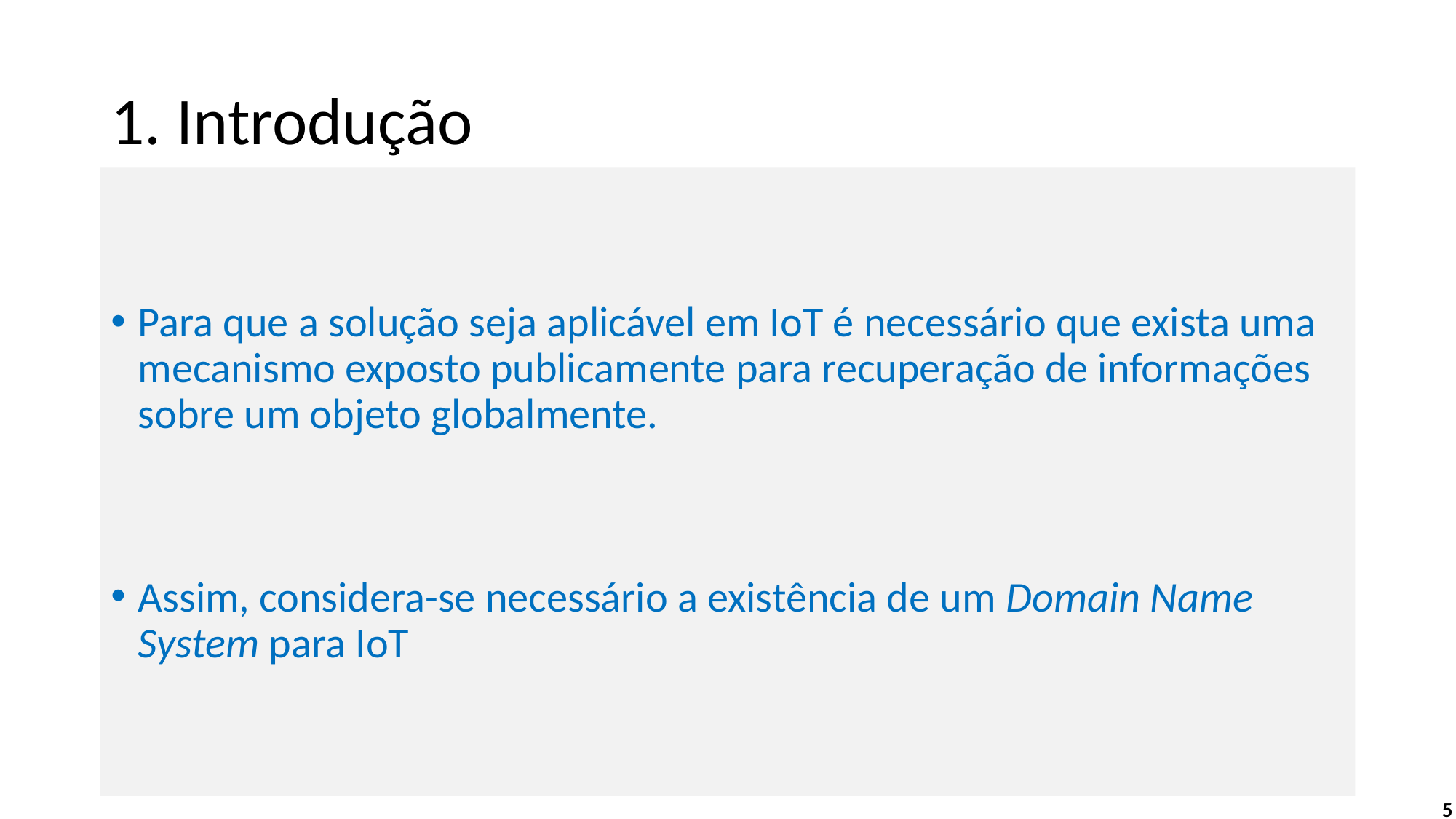

# 1. Introdução

Para que a solução seja aplicável em IoT é necessário que exista uma mecanismo exposto publicamente para recuperação de informações sobre um objeto globalmente.

Assim, considera-se necessário a existência de um Domain Name System para IoT